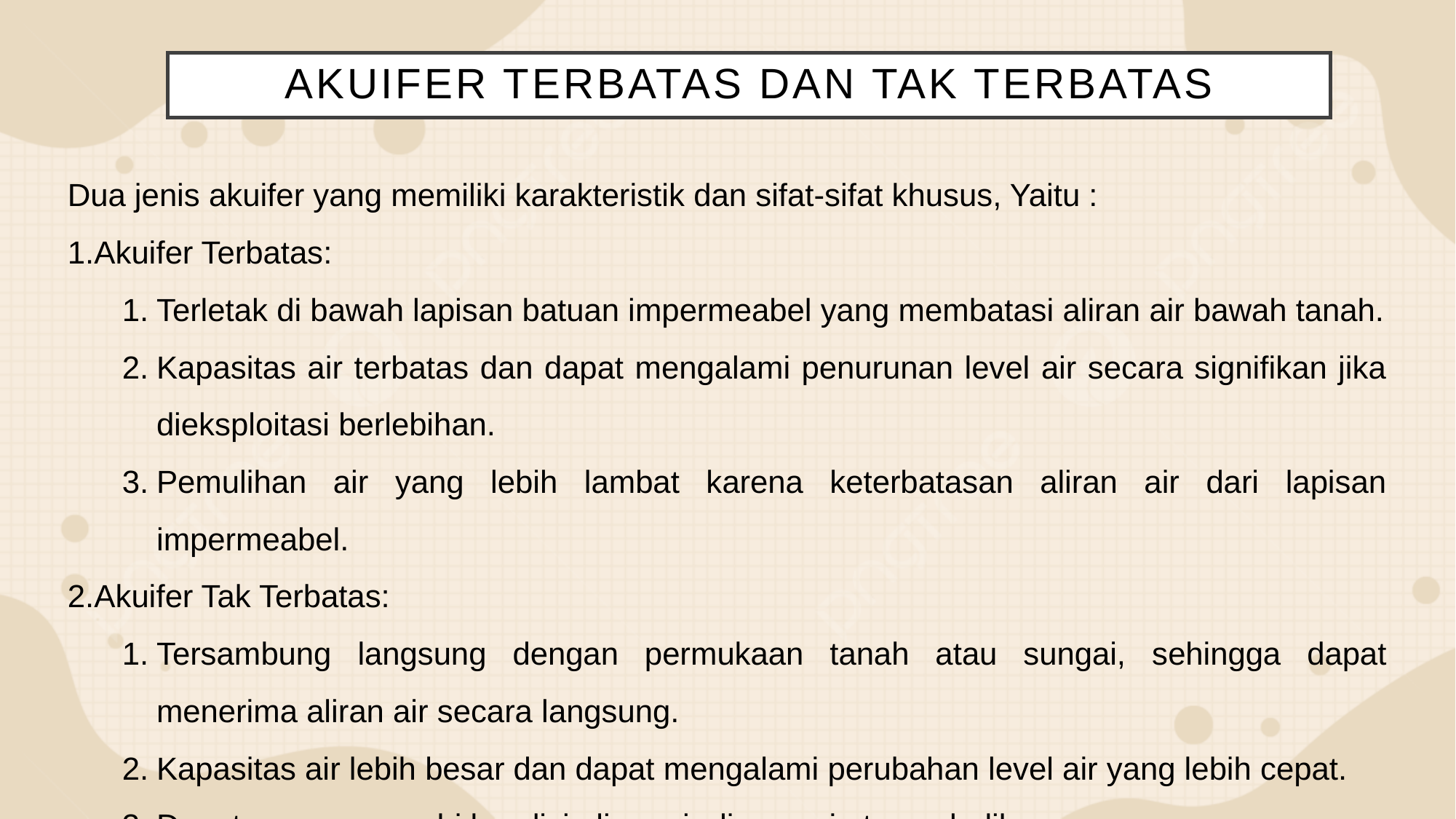

# Akuifer Terbatas dan Tak Terbatas
Dua jenis akuifer yang memiliki karakteristik dan sifat-sifat khusus, Yaitu :
Akuifer Terbatas:
Terletak di bawah lapisan batuan impermeabel yang membatasi aliran air bawah tanah.
Kapasitas air terbatas dan dapat mengalami penurunan level air secara signifikan jika dieksploitasi berlebihan.
Pemulihan air yang lebih lambat karena keterbatasan aliran air dari lapisan impermeabel.
Akuifer Tak Terbatas:
Tersambung langsung dengan permukaan tanah atau sungai, sehingga dapat menerima aliran air secara langsung.
Kapasitas air lebih besar dan dapat mengalami perubahan level air yang lebih cepat.
Dapat mempengaruhi kondisi aliran air di sungai atau sebaliknya.